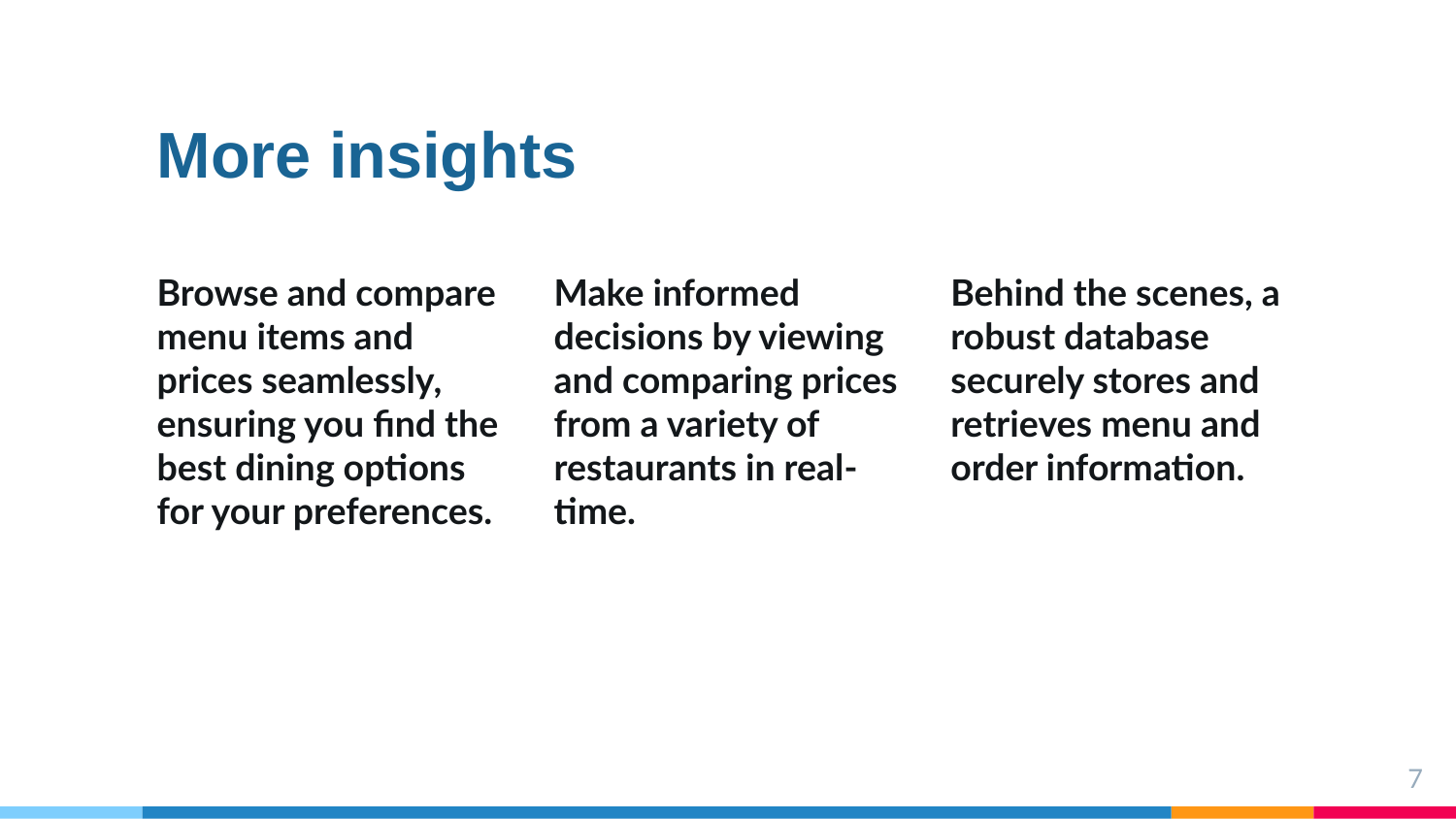

# More insights
Browse and compare menu items and prices seamlessly, ensuring you find the best dining options for your preferences.
Make informed decisions by viewing and comparing prices from a variety of restaurants in real-time.
Behind the scenes, a robust database securely stores and retrieves menu and order information.
7